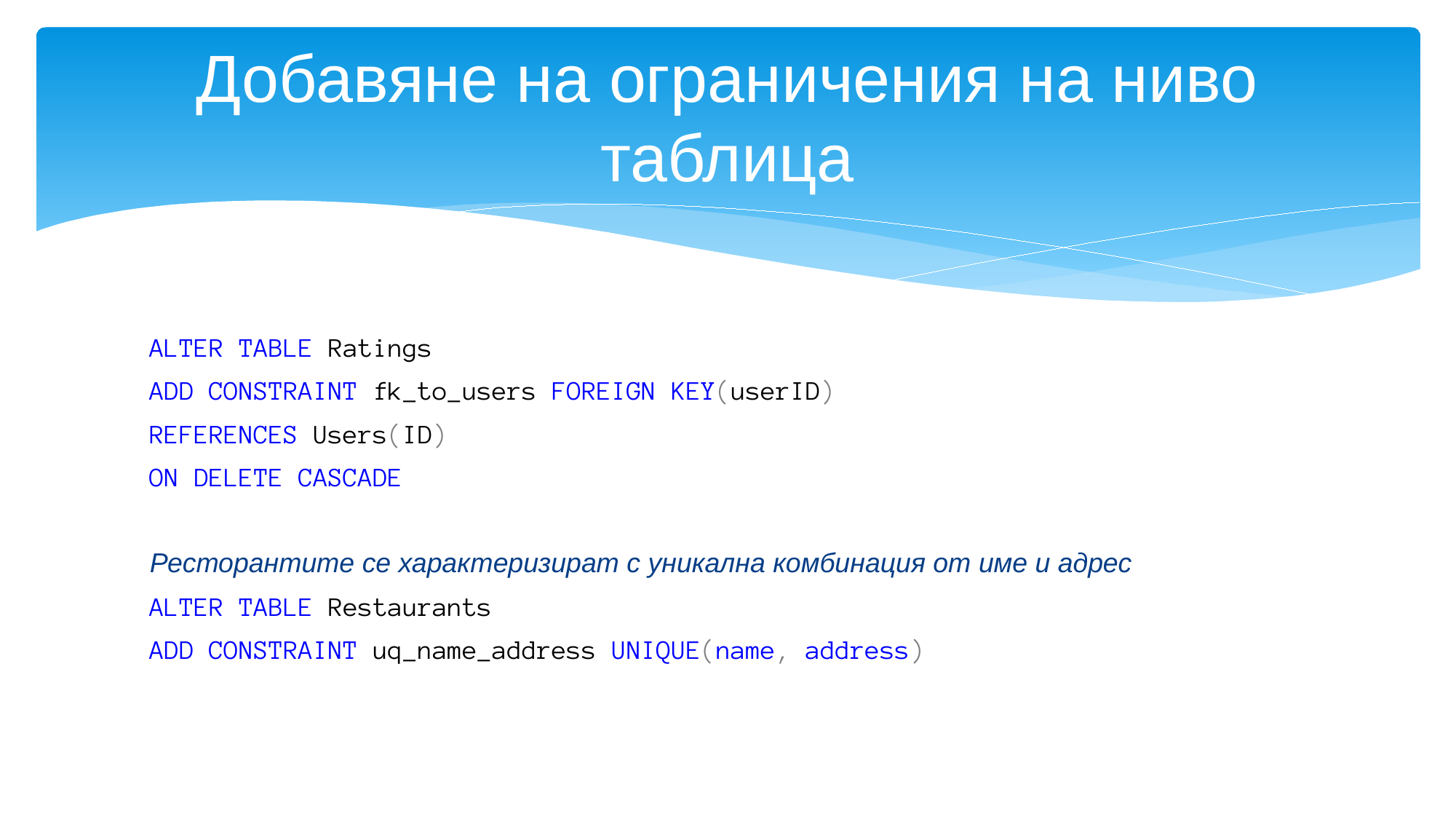

# Добавяне на ограничения на ниво таблица
ALTER TABLE Ratings
ADD CONSTRAINT fk_to_users FOREIGN KEY(userID)
REFERENCES Users(ID)
ON DELETE CASCADE

Ресторантите се характеризират с уникална комбинация от име и адрес
ALTER TABLE Restaurants
ADD CONSTRAINT uq_name_address UNIQUE(name, address)